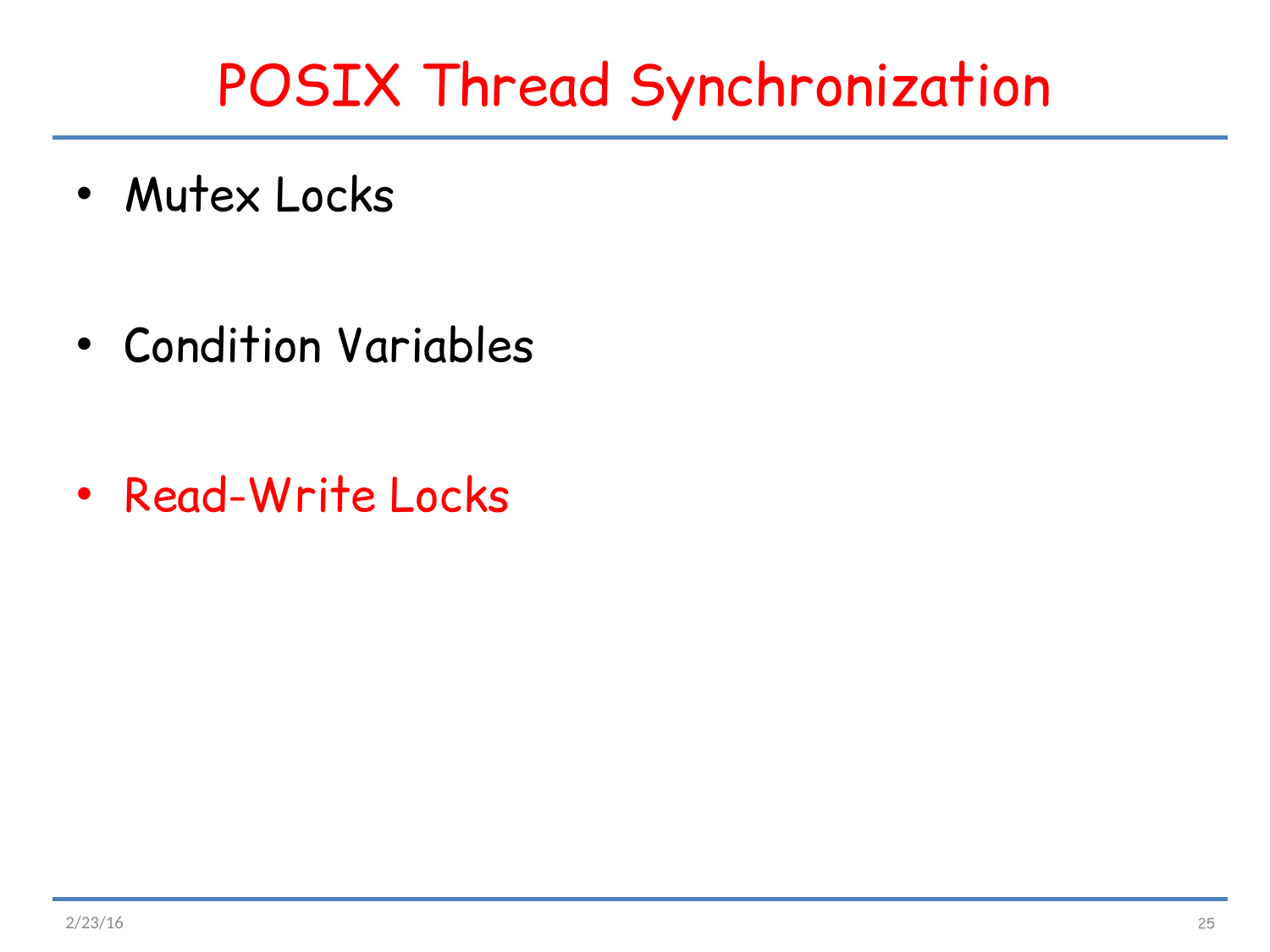

# POSIX Thread Synchronization
Mutex Locks

Condition Variables

Read-Write Locks

25
2/23/16